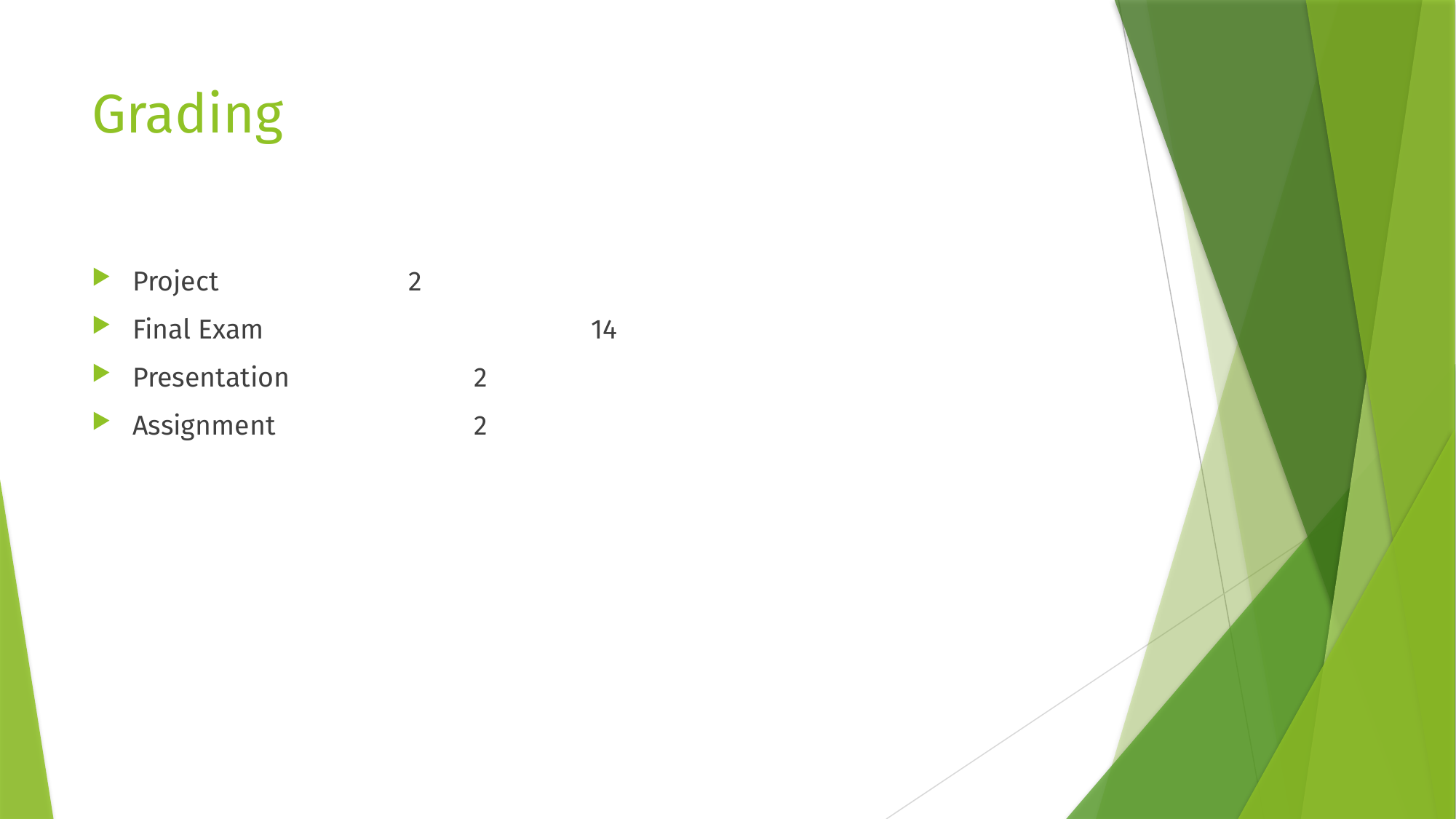

# Grading
Project	                       2
Final Exam			   14
Presentation	                 2
Assignment	                 2